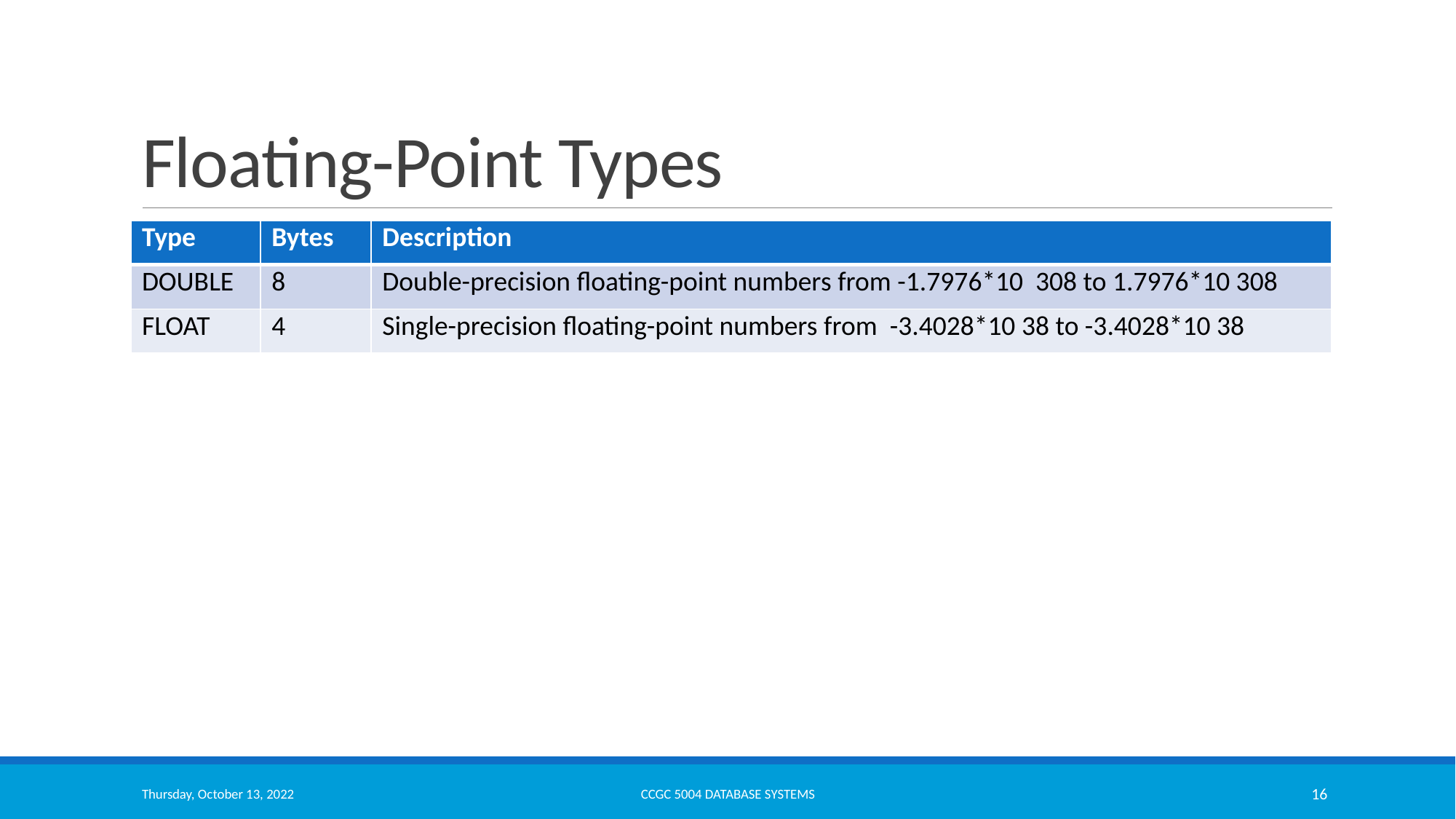

# Floating-Point Types
| Type | Bytes | Description |
| --- | --- | --- |
| DOUBLE | 8 | Double-precision floating-point numbers from -1.7976\*10 308 to 1.7976\*10 308 |
| FLOAT | 4 | Single-precision floating-point numbers from -3.4028\*10 38 to -3.4028\*10 38 |
Thursday, October 13, 2022
CCGC 5004 Database Systems
16